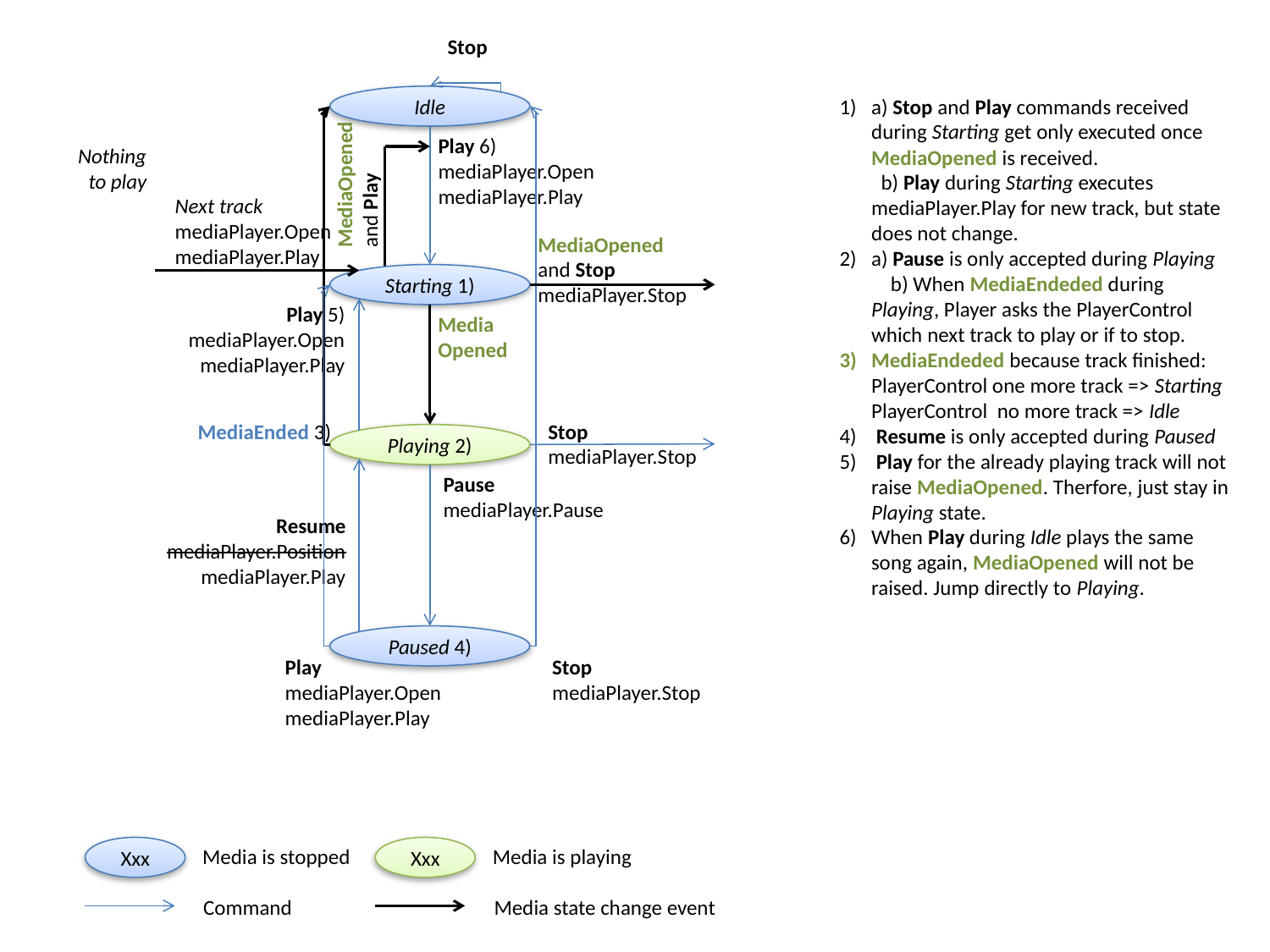

Stop
Idle
a) Stop and Play commands received during Starting get only executed once MediaOpened is received.                              b) Play during Starting executes mediaPlayer.Play for new track, but state does not change.
a) Pause is only accepted during Playing        b) When MediaEndeded during Playing, Player asks the PlayerControl which next track to play or if to stop.
MediaEndeded because track finished:   PlayerControl one more track => Starting PlayerControl  no more track => Idle
 Resume is only accepted during Paused
 Play for the already playing track will not raise MediaOpened. Therfore, just stay in Playing state.
When Play during Idle plays the same song again, MediaOpened will not be raised. Jump directly to Playing.

Play 6)
mediaPlayer.Open
mediaPlayer.Play
Nothing
to play
MediaOpened
and Play
Next track
mediaPlayer.Open
mediaPlayer.Play
MediaOpened
and Stop
mediaPlayer.Stop
Starting 1)
Play 5)
mediaPlayer.Open
mediaPlayer.Play

Media
Opened
MediaEnded 3)
Stop
mediaPlayer.Stop
Playing 2)
Pause
mediaPlayer.Pause
Resume
mediaPlayer.Position
mediaPlayer.Play
Paused 4)
Play
mediaPlayer.Open
mediaPlayer.Play
Stop
mediaPlayer.Stop
Xxx
Media is stopped
Xxx
Media is playing
Command
Media state change event